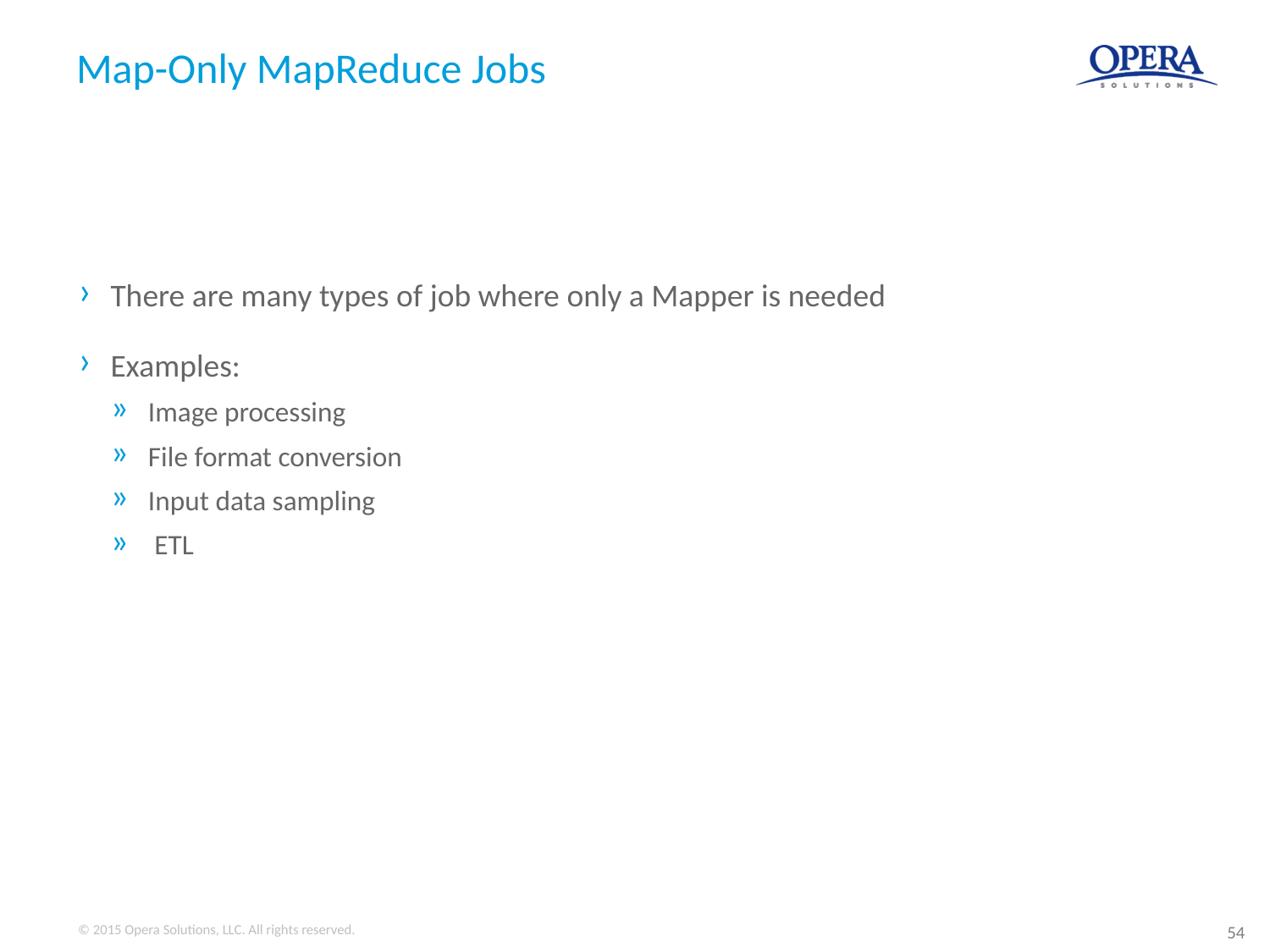

# Map-Only MapReduce Jobs
There are many types of job where only a Mapper is needed
Examples:
 Image processing
 File format conversion
 Input data sampling
  ETL